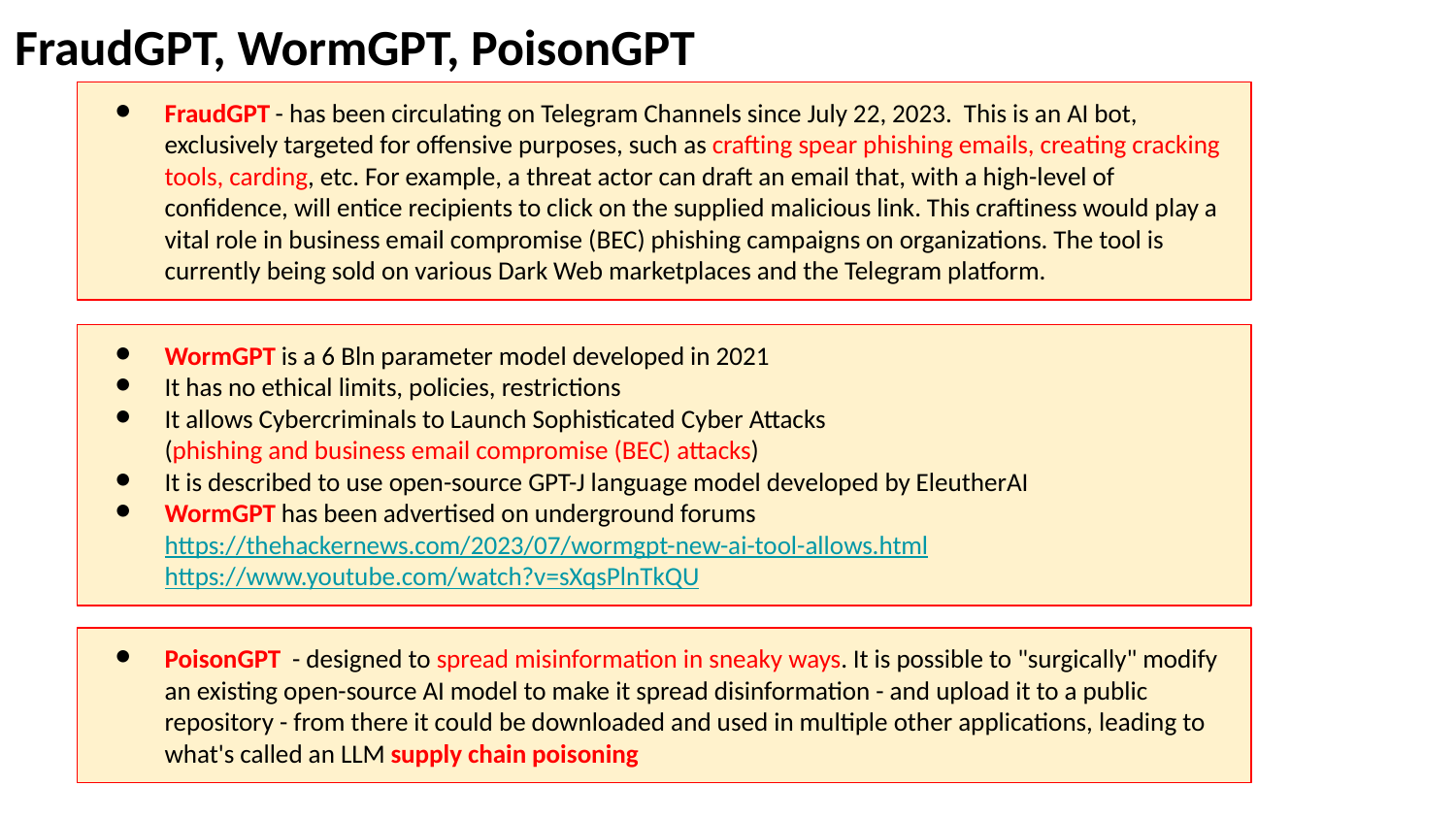

FraudGPT, WormGPT, PoisonGPT
FraudGPT - has been circulating on Telegram Channels since July 22, 2023.  This is an AI bot, exclusively targeted for offensive purposes, such as crafting spear phishing emails, creating cracking tools, carding, etc. For example, a threat actor can draft an email that, with a high-level of confidence, will entice recipients to click on the supplied malicious link. This craftiness would play a vital role in business email compromise (BEC) phishing campaigns on organizations. The tool is currently being sold on various Dark Web marketplaces and the Telegram platform.
WormGPT is a 6 Bln parameter model developed in 2021
It has no ethical limits, policies, restrictions
It allows Cybercriminals to Launch Sophisticated Cyber Attacks
(phishing and business email compromise (BEC) attacks)
It is described to use open-source GPT-J language model developed by EleutherAI
WormGPT has been advertised on underground forums
https://thehackernews.com/2023/07/wormgpt-new-ai-tool-allows.html
https://www.youtube.com/watch?v=sXqsPlnTkQU
PoisonGPT  - designed to spread misinformation in sneaky ways. It is possible to "surgically" modify an existing open-source AI model to make it spread disinformation - and upload it to a public repository - from there it could be downloaded and used in multiple other applications, leading to what's called an LLM supply chain poisoning